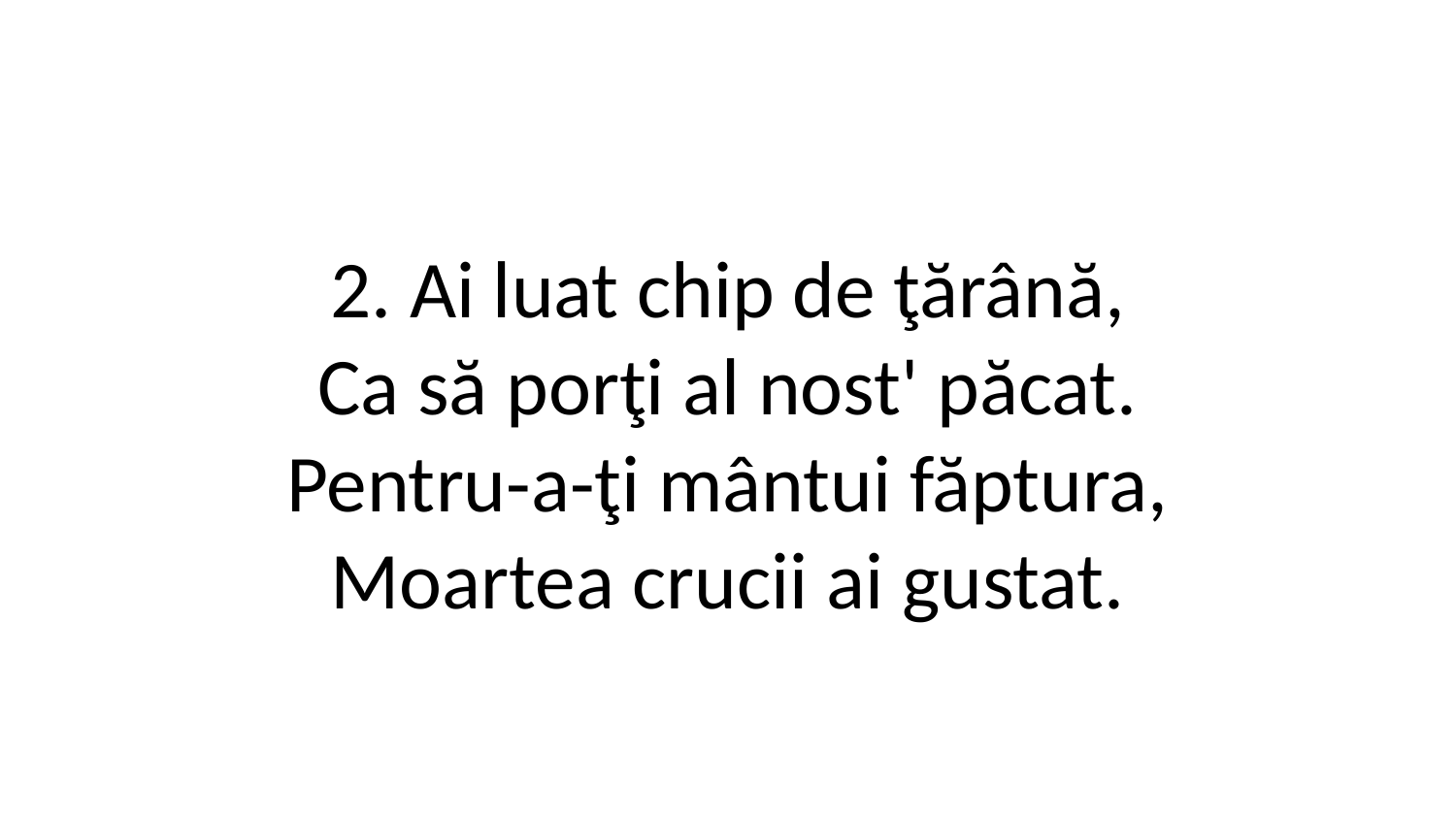

2. Ai luat chip de ţărână,
Ca să porţi al nost' păcat.
Pentru-a-ţi mântui făptura,
Moartea crucii ai gustat.